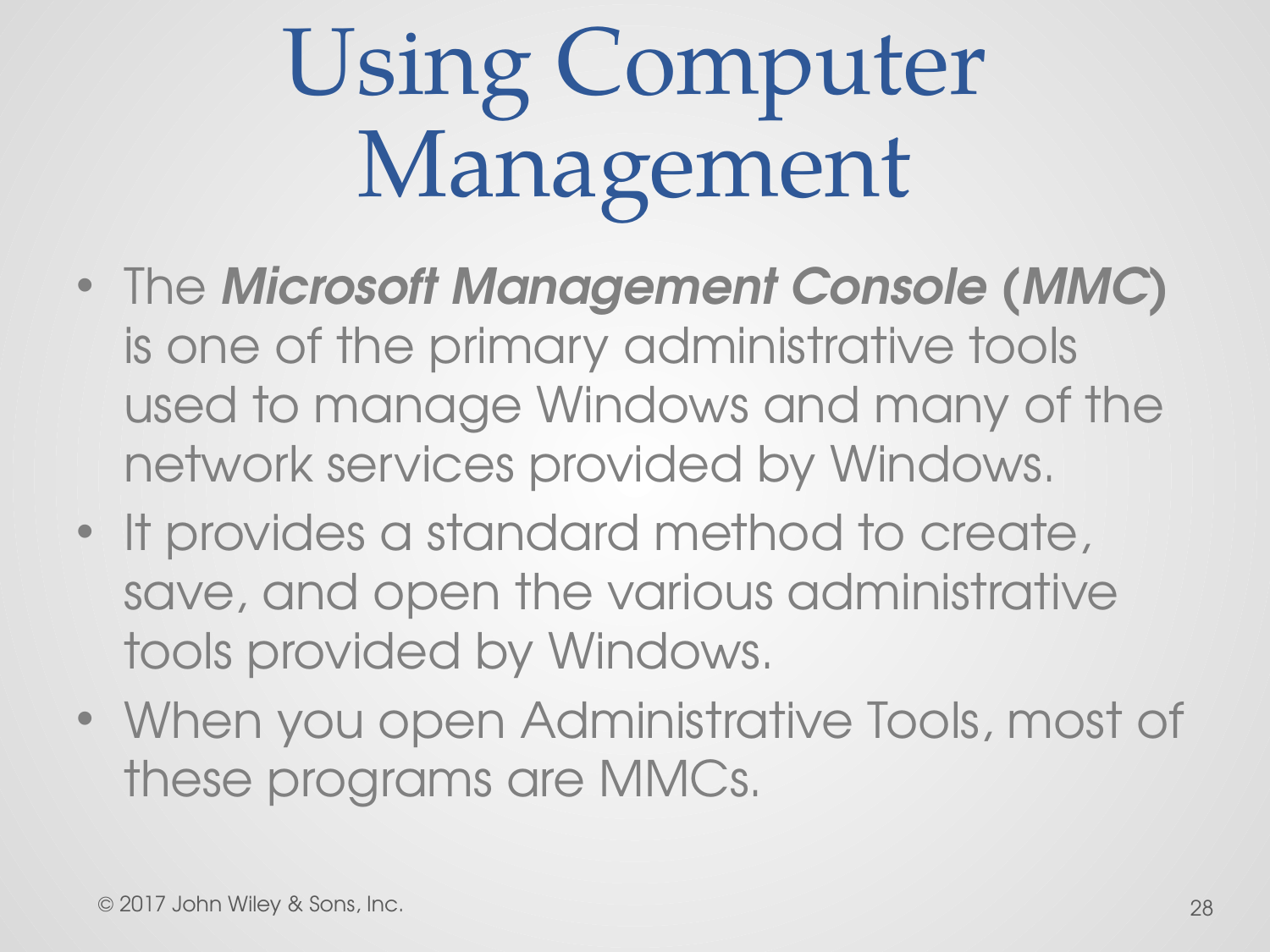

# Using Computer Management
The Microsoft Management Console (MMC) is one of the primary administrative tools used to manage Windows and many of the network services provided by Windows.
It provides a standard method to create, save, and open the various administrative tools provided by Windows.
When you open Administrative Tools, most of these programs are MMCs.
© 2017 John Wiley & Sons, Inc.
28